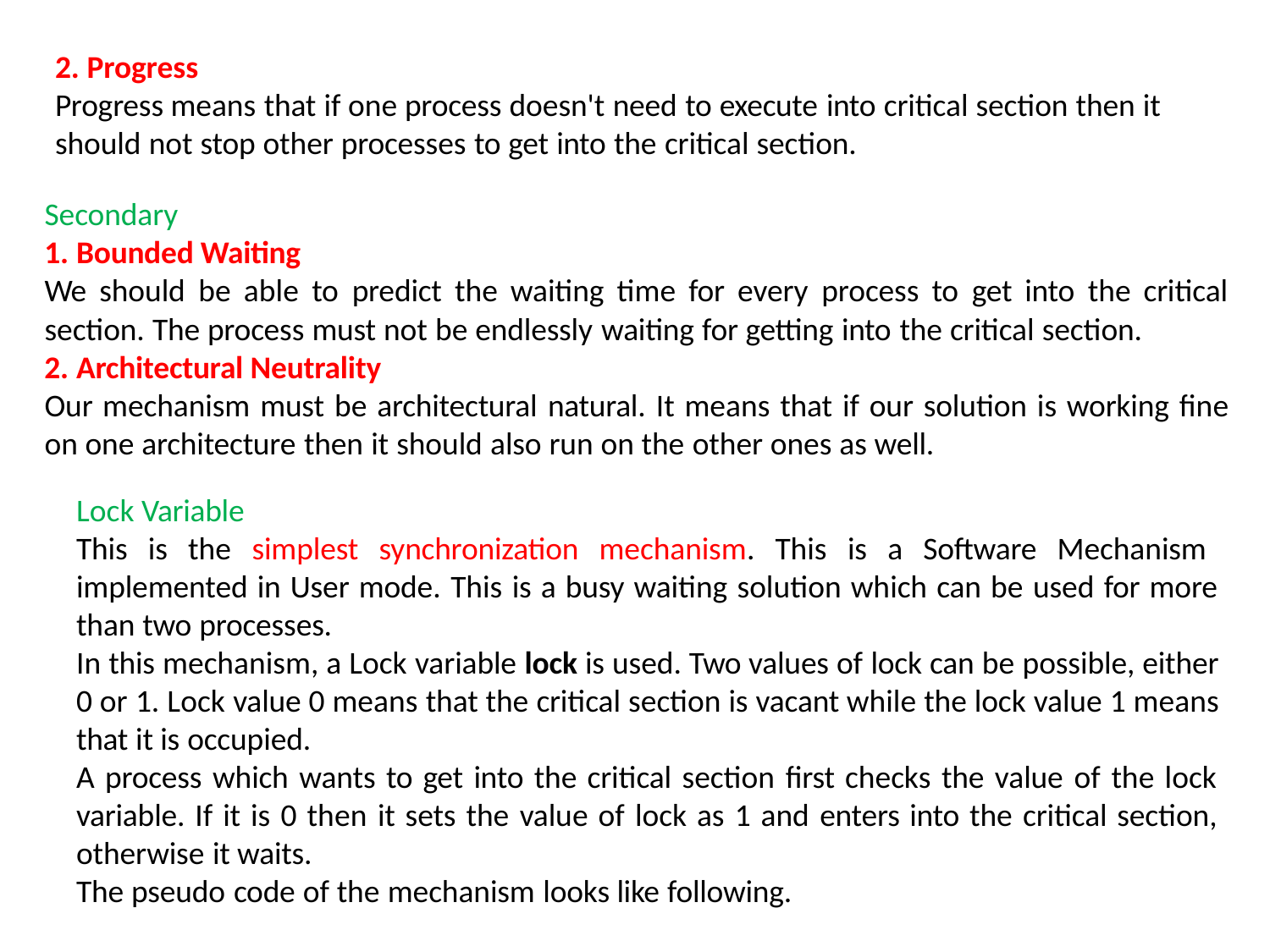

2. Progress
Progress means that if one process doesn't need to execute into critical section then it
should not stop other processes to get into the critical section.

Secondary
Bounded Waiting
We should be able to predict the waiting time for every process to get into the critical
section. The process must not be endlessly waiting for getting into the critical section.
Architectural Neutrality
Our mechanism must be architectural natural. It means that if our solution is working fine  on one architecture then it should also run on the other ones as well.

Lock Variable
This is the simplest synchronization mechanism. This is a Software Mechanism  implemented in User mode. This is a busy waiting solution which can be used for more  than two processes.
In this mechanism, a Lock variable lock is used. Two values of lock can be possible, either  0 or 1. Lock value 0 means that the critical section is vacant while the lock value 1 means  that it is occupied.
A process which wants to get into the critical section first checks the value of the lock  variable. If it is 0 then it sets the value of lock as 1 and enters into the critical section,  otherwise it waits.
The pseudo code of the mechanism looks like following.